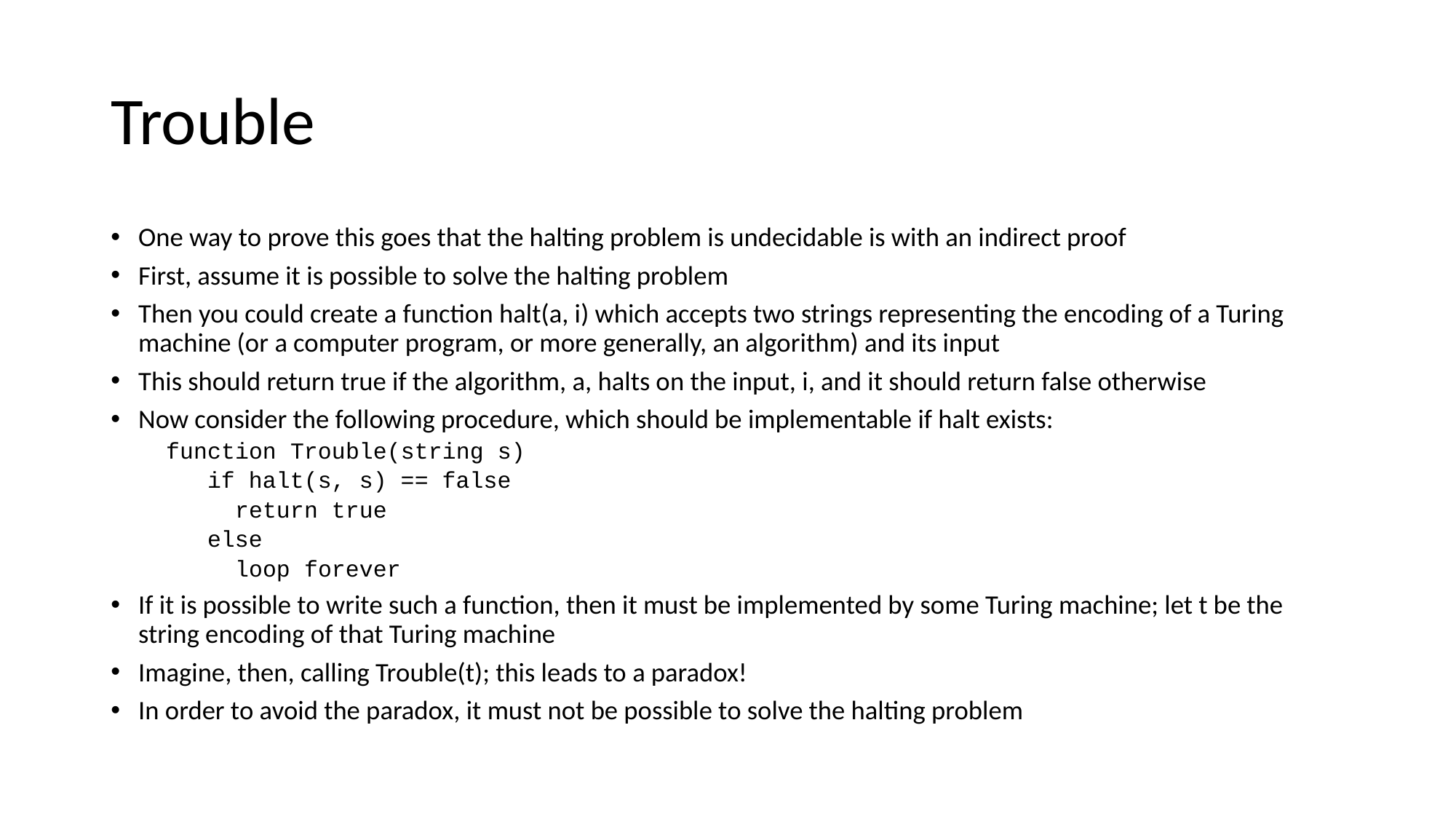

# Trouble
One way to prove this goes that the halting problem is undecidable is with an indirect proof
First, assume it is possible to solve the halting problem
Then you could create a function halt(a, i) which accepts two strings representing the encoding of a Turing machine (or a computer program, or more generally, an algorithm) and its input
This should return true if the algorithm, a, halts on the input, i, and it should return false otherwise
Now consider the following procedure, which should be implementable if halt exists:
function Trouble(string s)
   if halt(s, s) == false
     return true
   else
     loop forever
If it is possible to write such a function, then it must be implemented by some Turing machine; let t be the string encoding of that Turing machine
Imagine, then, calling Trouble(t); this leads to a paradox!
In order to avoid the paradox, it must not be possible to solve the halting problem